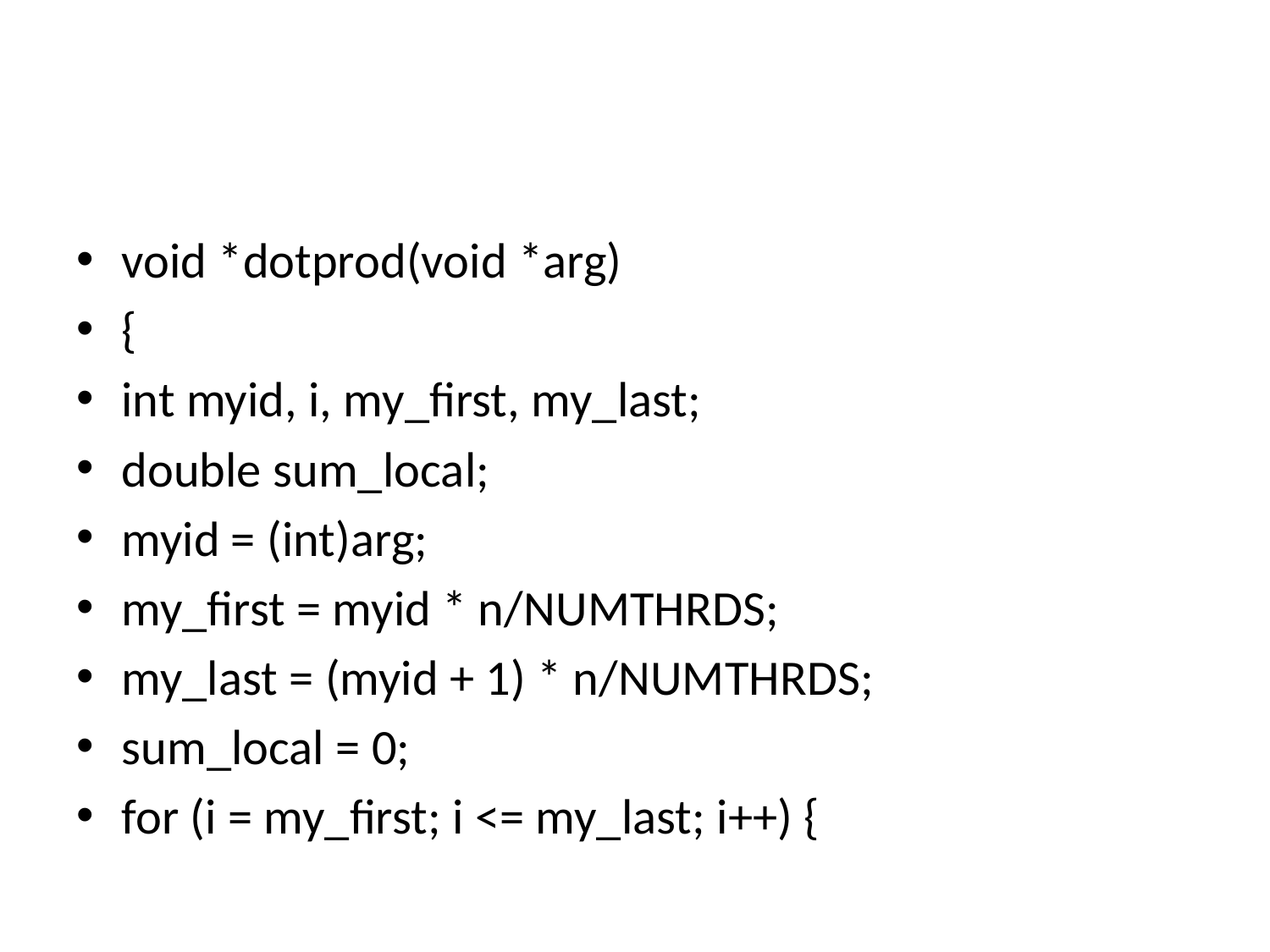

#
void *dotprod(void *arg)
{
int myid, i, my_first, my_last;
double sum_local;
myid = (int)arg;
my_first = myid * n/NUMTHRDS;
my_last = (myid + 1) * n/NUMTHRDS;
sum_local = 0;
for (i = my_first; i <= my_last; i++) {